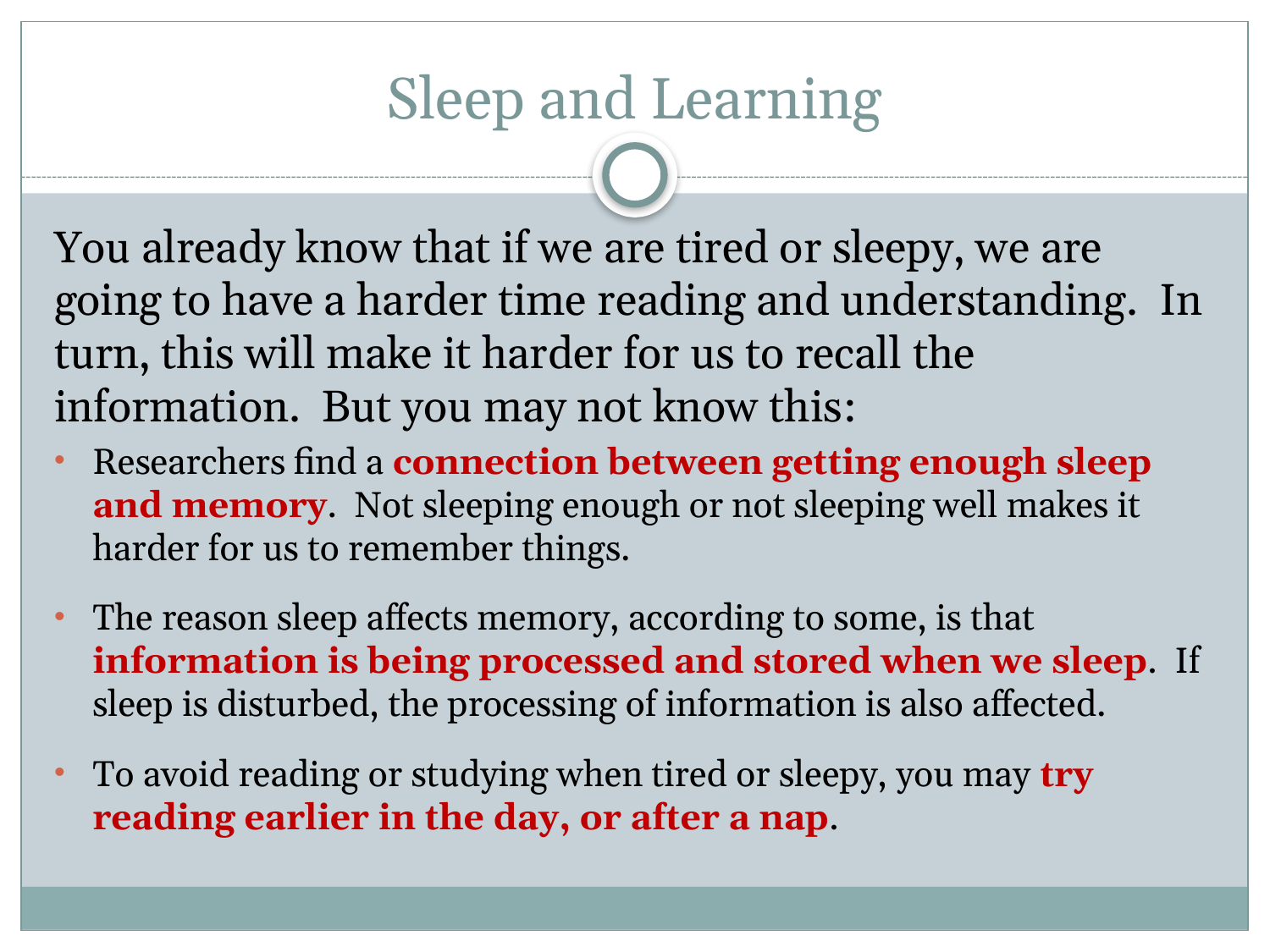

# Sleep and Learning
You already know that if we are tired or sleepy, we are going to have a harder time reading and understanding.  In turn, this will make it harder for us to recall the information.  But you may not know this:
Researchers find a connection between getting enough sleep and memory.  Not sleeping enough or not sleeping well makes it harder for us to remember things.
The reason sleep affects memory, according to some, is that information is being processed and stored when we sleep.  If sleep is disturbed, the processing of information is also affected.
To avoid reading or studying when tired or sleepy, you may try reading earlier in the day, or after a nap.